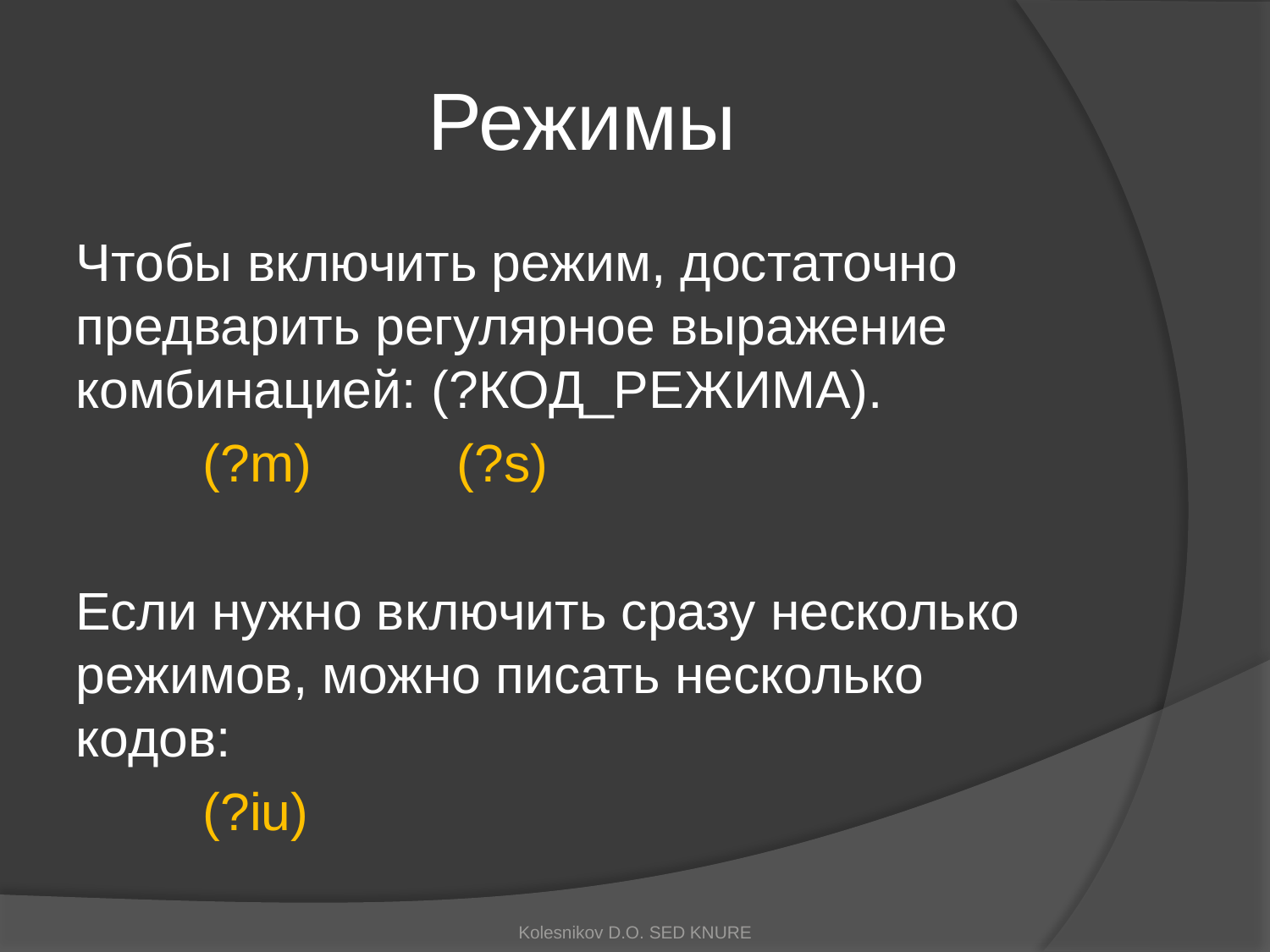

# Режимы
Чтобы включить режим, достаточно предварить регулярное выражение комбинацией: (?КОД_РЕЖИМА).
	(?m)		(?s)

Если нужно включить сразу несколько режимов, можно писать несколько кодов:
	(?iu)
Kolesnikov D.O. SED KNURE